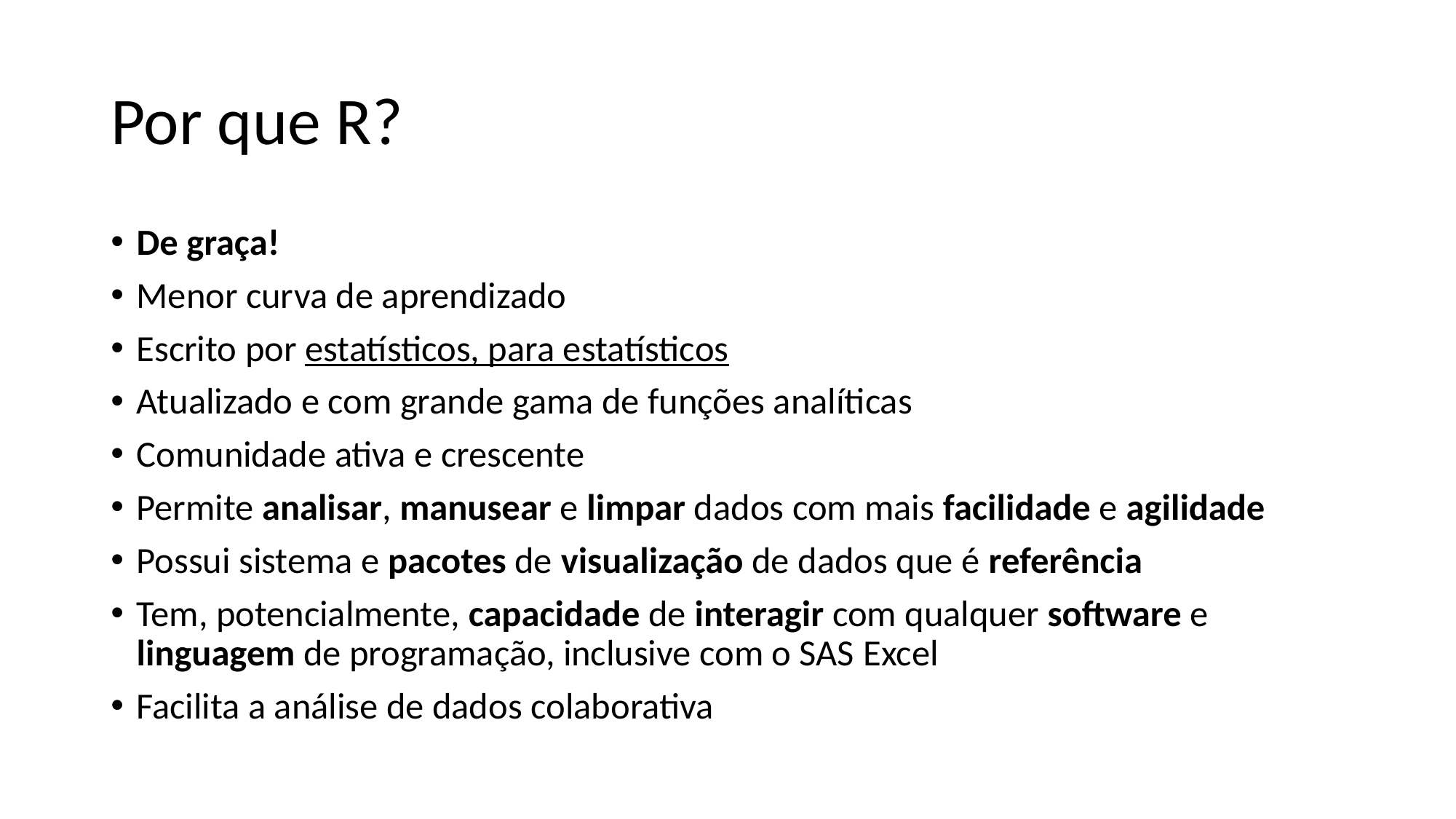

# Por que R?
De graça!
Menor curva de aprendizado
Escrito por estatísticos, para estatísticos
Atualizado e com grande gama de funções analíticas
Comunidade ativa e crescente
Permite analisar, manusear e limpar dados com mais facilidade e agilidade
Possui sistema e pacotes de visualização de dados que é referência
Tem, potencialmente, capacidade de interagir com qualquer software e linguagem de programação, inclusive com o SAS Excel
Facilita a análise de dados colaborativa